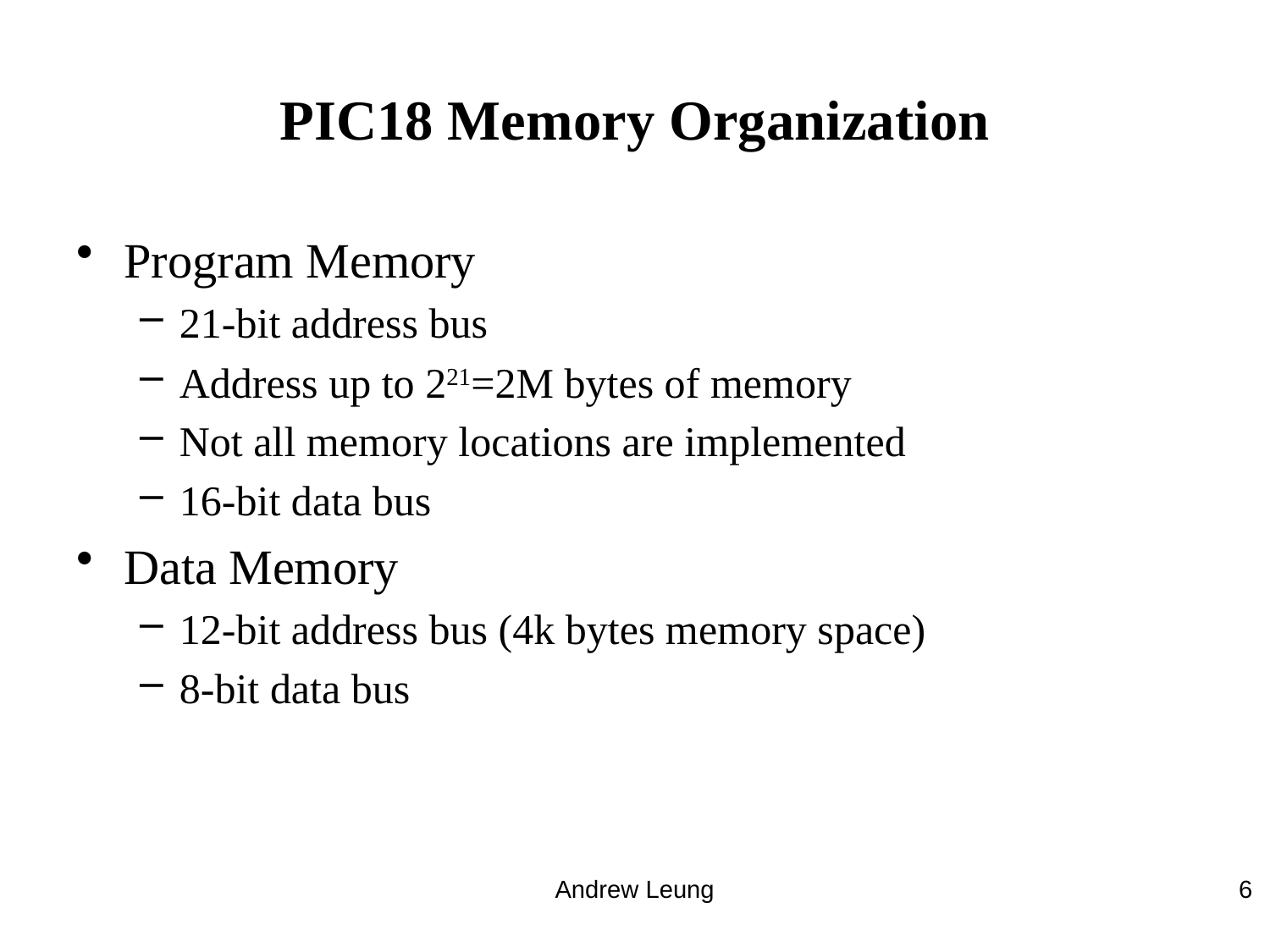

# PIC18 Memory Organization
Program Memory
21-bit address bus
Address up to 221=2M bytes of memory
Not all memory locations are implemented
16-bit data bus
Data Memory
12-bit address bus (4k bytes memory space)
8-bit data bus

Andrew Leung
6